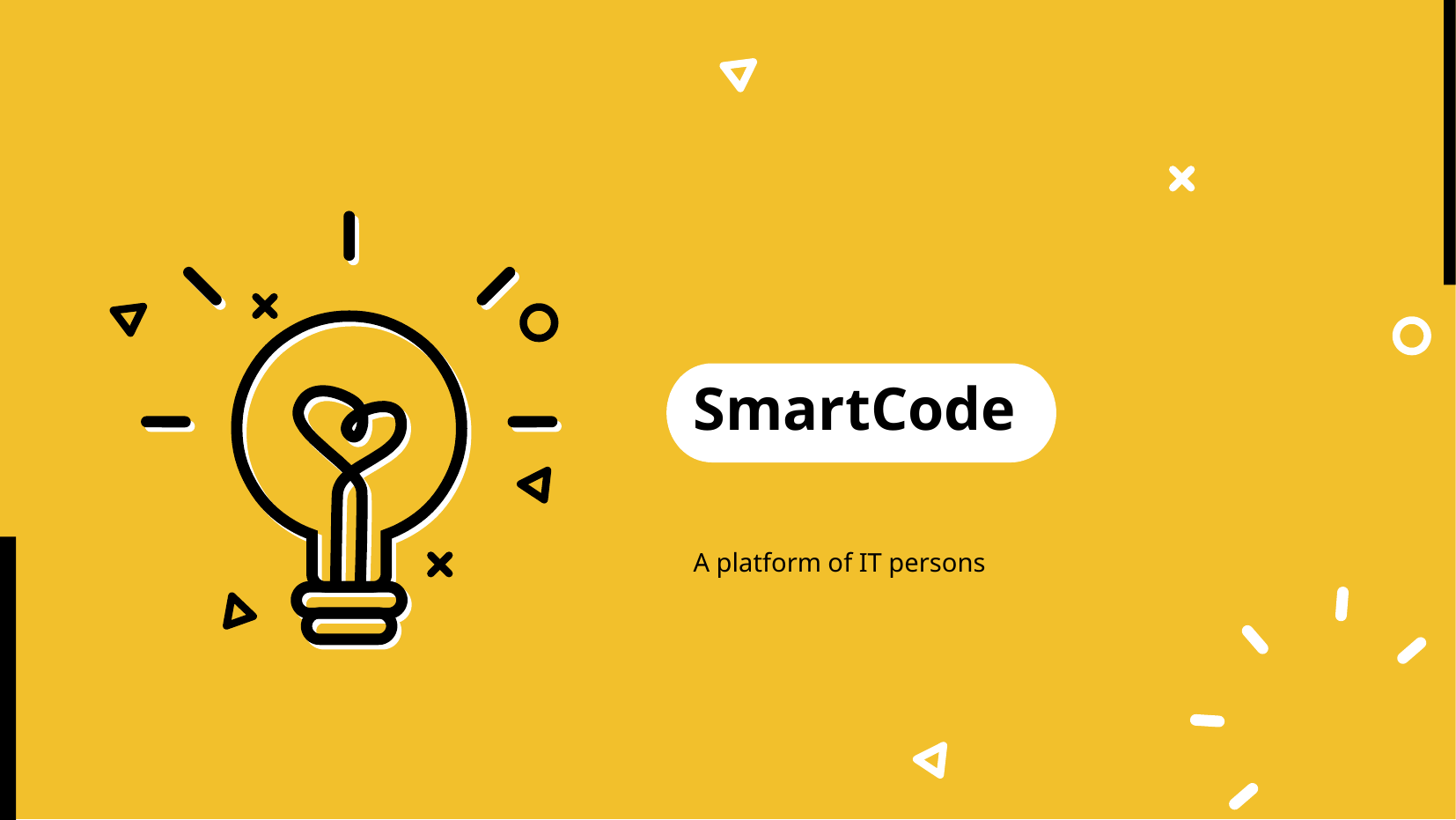

# SmartCode

A platform of IT persons